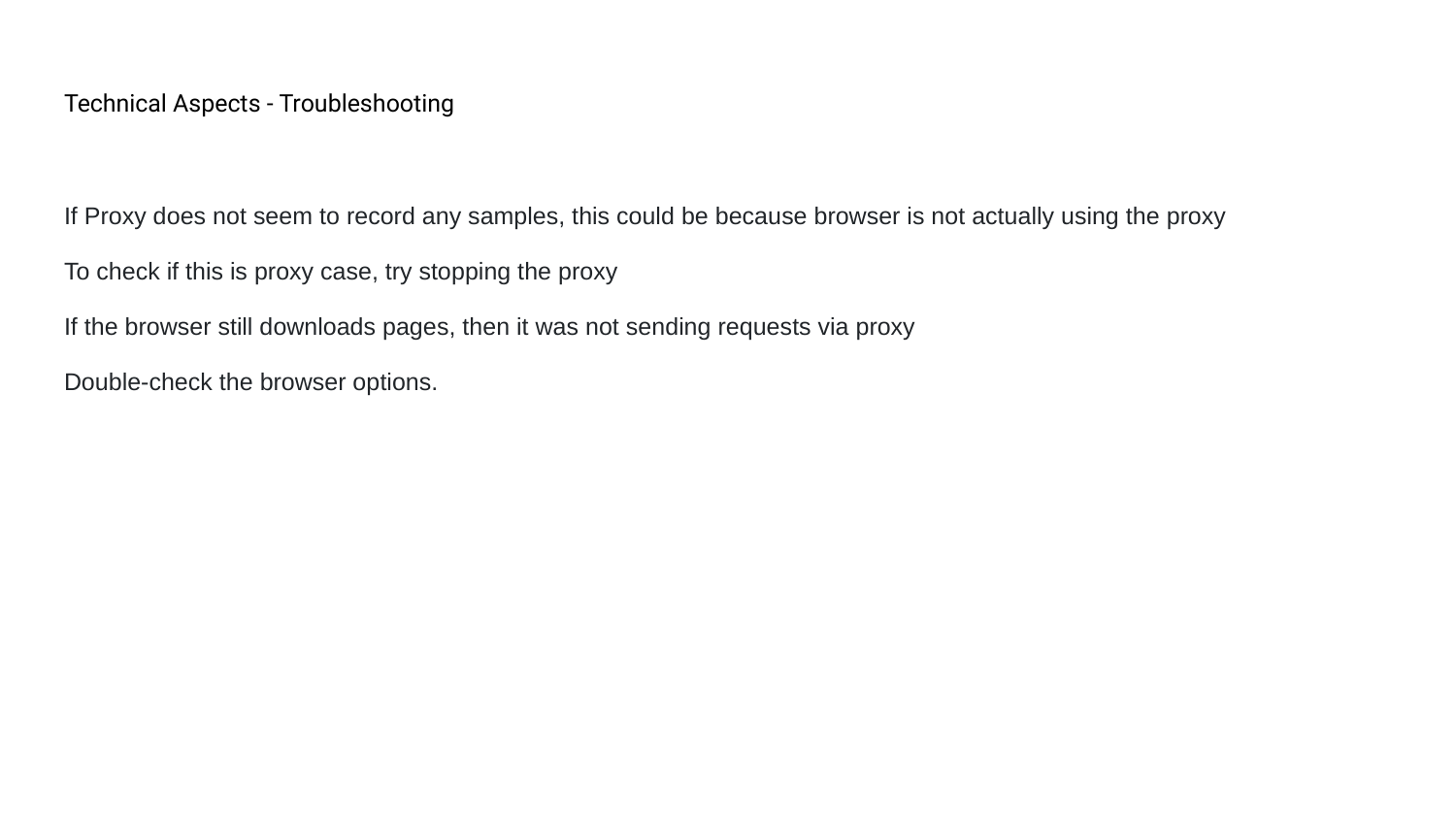

# Technical Aspects - Troubleshooting
If Proxy does not seem to record any samples, this could be because browser is not actually using the proxy
To check if this is proxy case, try stopping the proxy
If the browser still downloads pages, then it was not sending requests via proxy
Double-check the browser options.